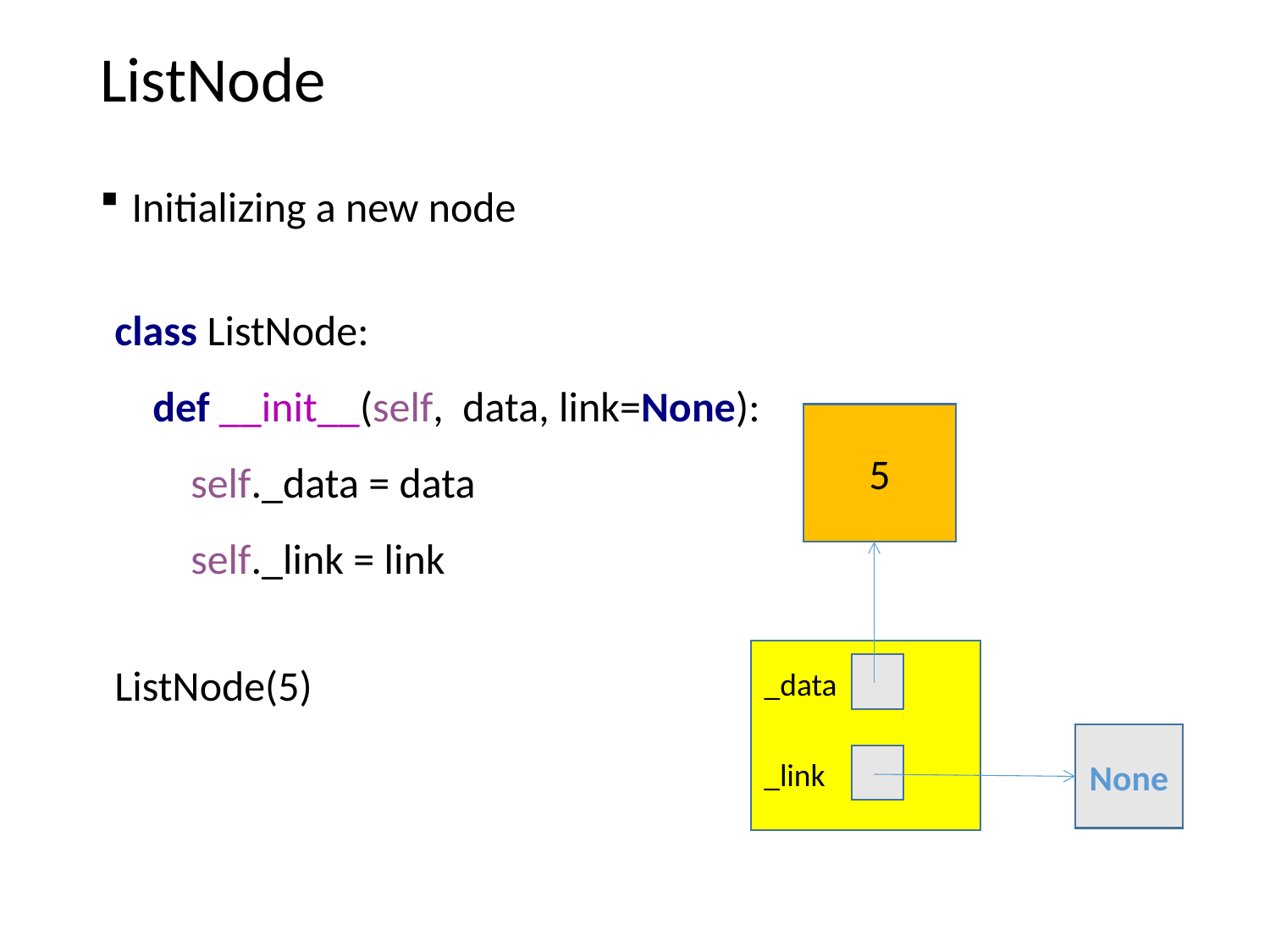

# ListNode
Initializing a new node

class ListNode:
    def __init__(self,  data, link=None):
        self._data = data
        self._link = link
ListNode(5)
5

_data
None

_link